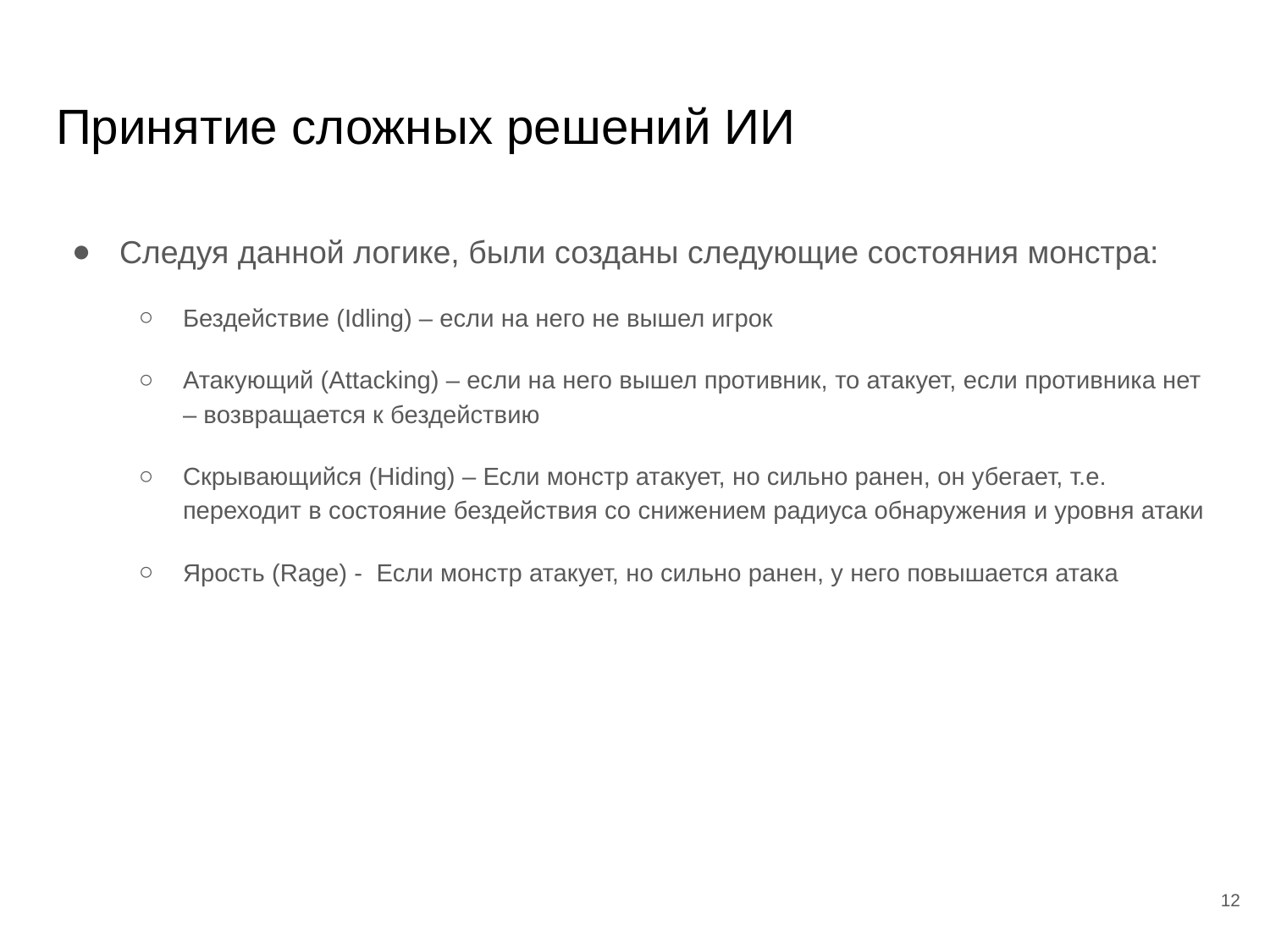

# Принятие сложных решений ИИ
Следуя данной логике, были созданы следующие состояния монстра:
Бездействие (Idling) – если на него не вышел игрок
Атакующий (Attacking) – если на него вышел противник, то атакует, если противника нет – возвращается к бездействию
Скрывающийся (Hiding) – Если монстр атакует, но сильно ранен, он убегает, т.е. переходит в состояние бездействия со снижением радиуса обнаружения и уровня атаки
Ярость (Rage) -  Если монстр атакует, но сильно ранен, у него повышается атака

12